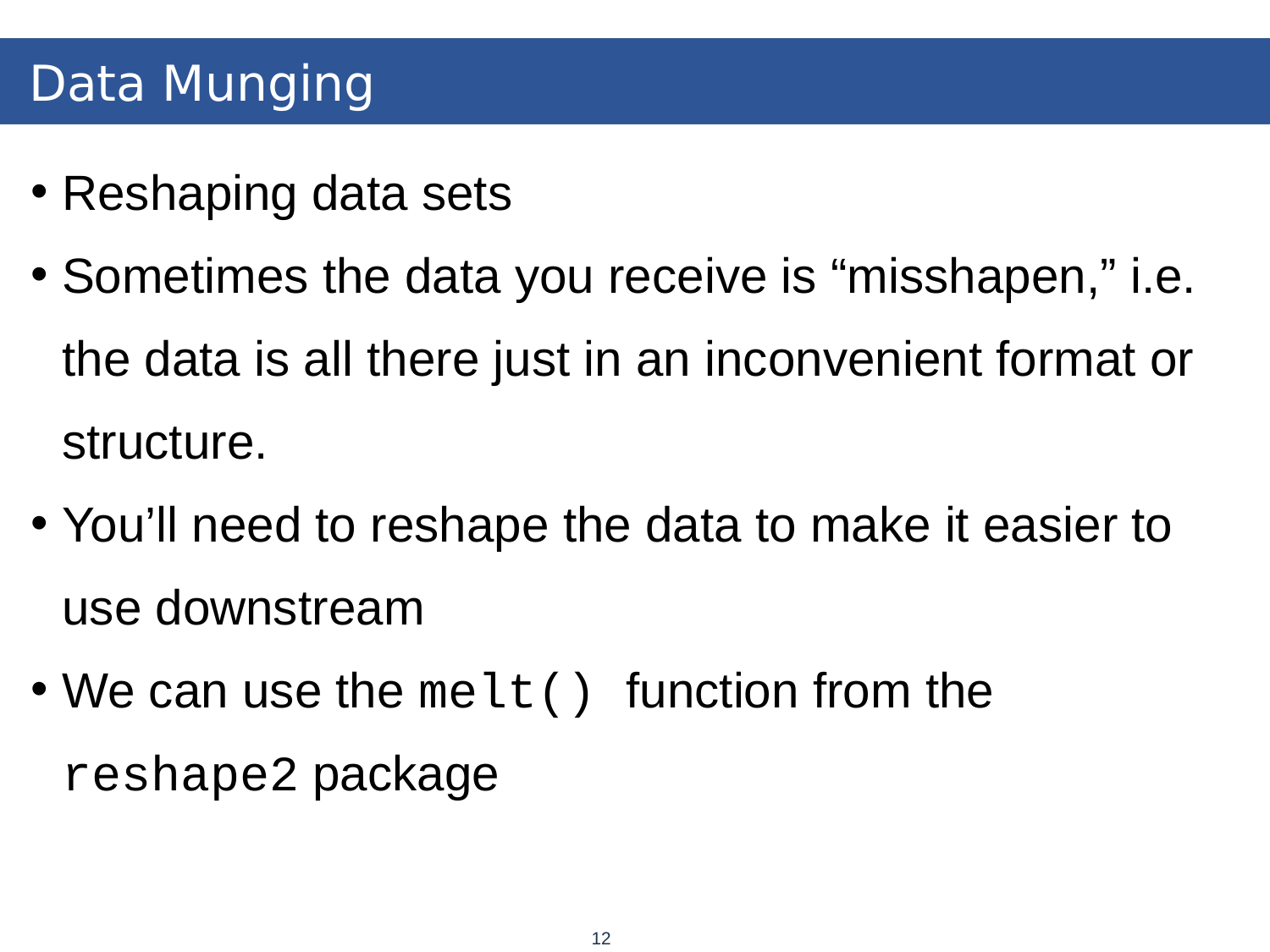

# Data Munging
Reshaping data sets
Sometimes the data you receive is “misshapen,” i.e. the data is all there just in an inconvenient format or structure.
You’ll need to reshape the data to make it easier to use downstream
We can use the melt() function from the reshape2 package